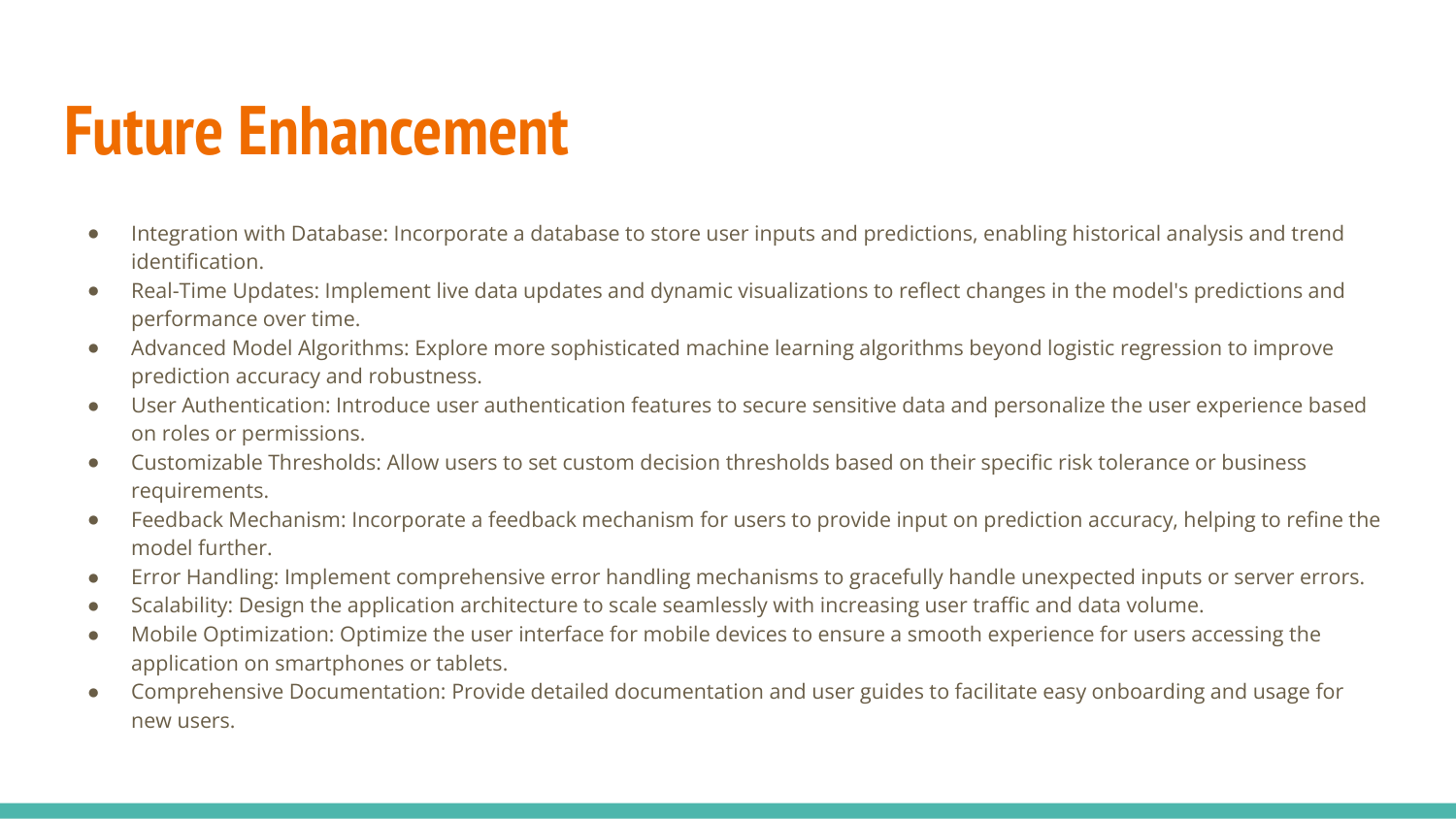

# Future Enhancement
Integration with Database: Incorporate a database to store user inputs and predictions, enabling historical analysis and trend identification.
Real-Time Updates: Implement live data updates and dynamic visualizations to reflect changes in the model's predictions and performance over time.
Advanced Model Algorithms: Explore more sophisticated machine learning algorithms beyond logistic regression to improve prediction accuracy and robustness.
User Authentication: Introduce user authentication features to secure sensitive data and personalize the user experience based on roles or permissions.
Customizable Thresholds: Allow users to set custom decision thresholds based on their specific risk tolerance or business requirements.
Feedback Mechanism: Incorporate a feedback mechanism for users to provide input on prediction accuracy, helping to refine the model further.
Error Handling: Implement comprehensive error handling mechanisms to gracefully handle unexpected inputs or server errors.
Scalability: Design the application architecture to scale seamlessly with increasing user traffic and data volume.
Mobile Optimization: Optimize the user interface for mobile devices to ensure a smooth experience for users accessing the application on smartphones or tablets.
Comprehensive Documentation: Provide detailed documentation and user guides to facilitate easy onboarding and usage for new users.